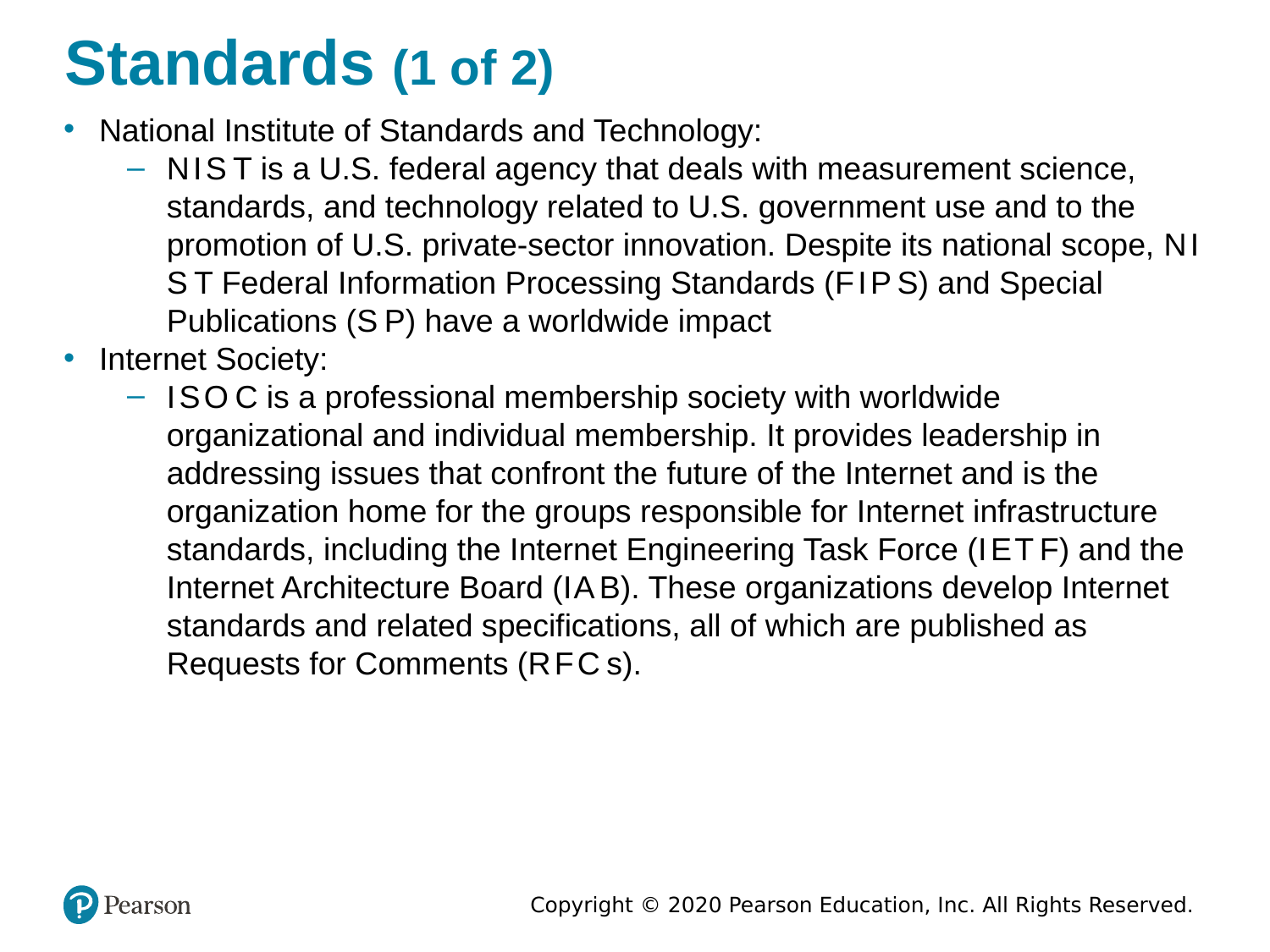

# Standards (1 of 2)
National Institute of Standards and Technology:
N I S T is a U.S. federal agency that deals with measurement science, standards, and technology related to U.S. government use and to the promotion of U.S. private-sector innovation. Despite its national scope, N I S T Federal Information Processing Standards (F I P S) and Special Publications (S P) have a worldwide impact
Internet Society:
I S O C is a professional membership society with worldwide organizational and individual membership. It provides leadership in addressing issues that confront the future of the Internet and is the organization home for the groups responsible for Internet infrastructure standards, including the Internet Engineering Task Force (I E T F) and the Internet Architecture Board (I A B). These organizations develop Internet standards and related specifications, all of which are published as Requests for Comments (R F C s).